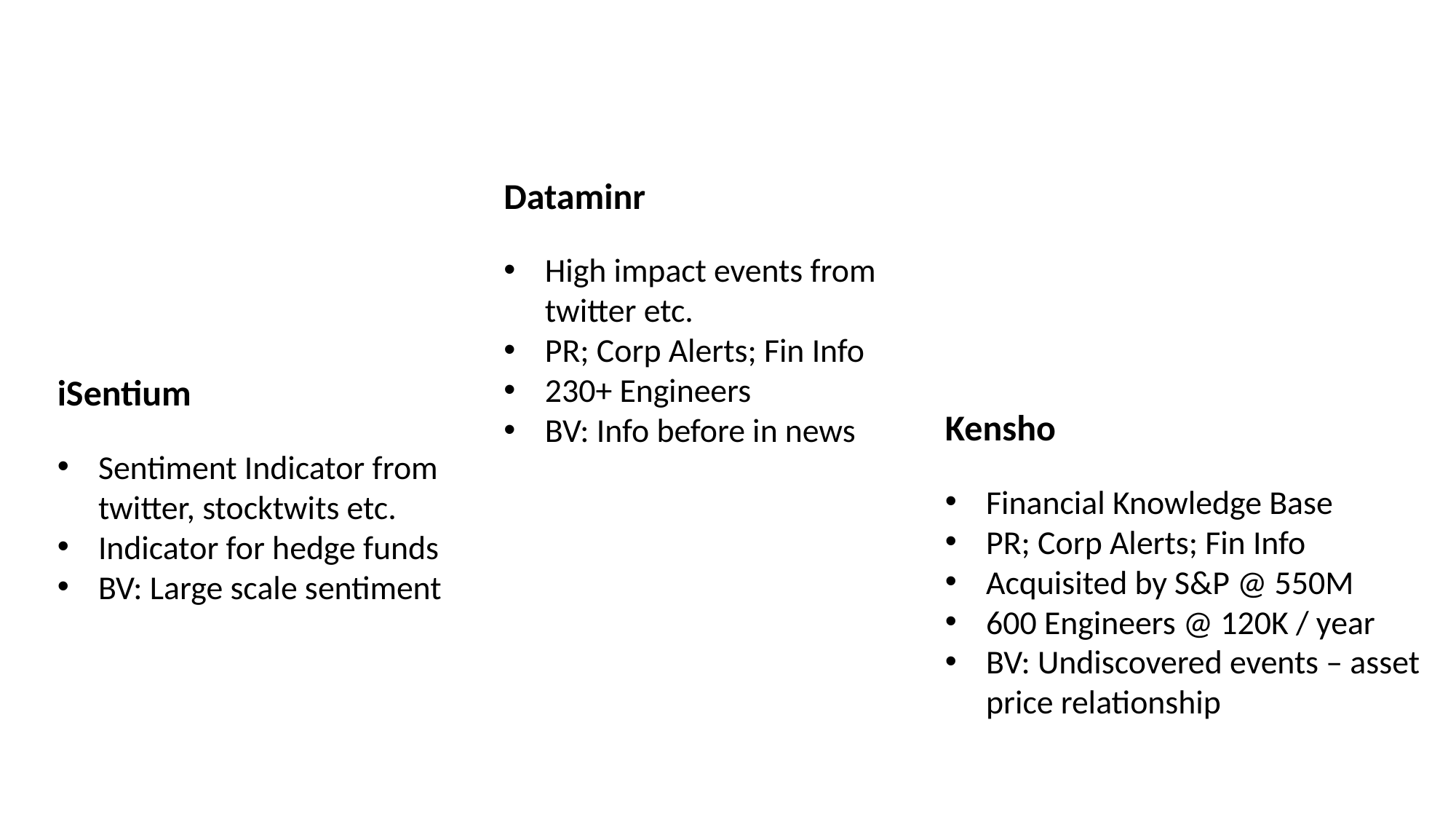

Dataminr

High impact events from twitter etc.
PR; Corp Alerts; Fin Info
230+ Engineers
BV: Info before in news

iSentium

Sentiment Indicator from twitter, stocktwits etc.
Indicator for hedge funds
BV: Large scale sentiment

Kensho

Financial Knowledge Base
PR; Corp Alerts; Fin Info
Acquisited by S&P @ 550M
600 Engineers @ 120K / year
BV: Undiscovered events – asset price relationship